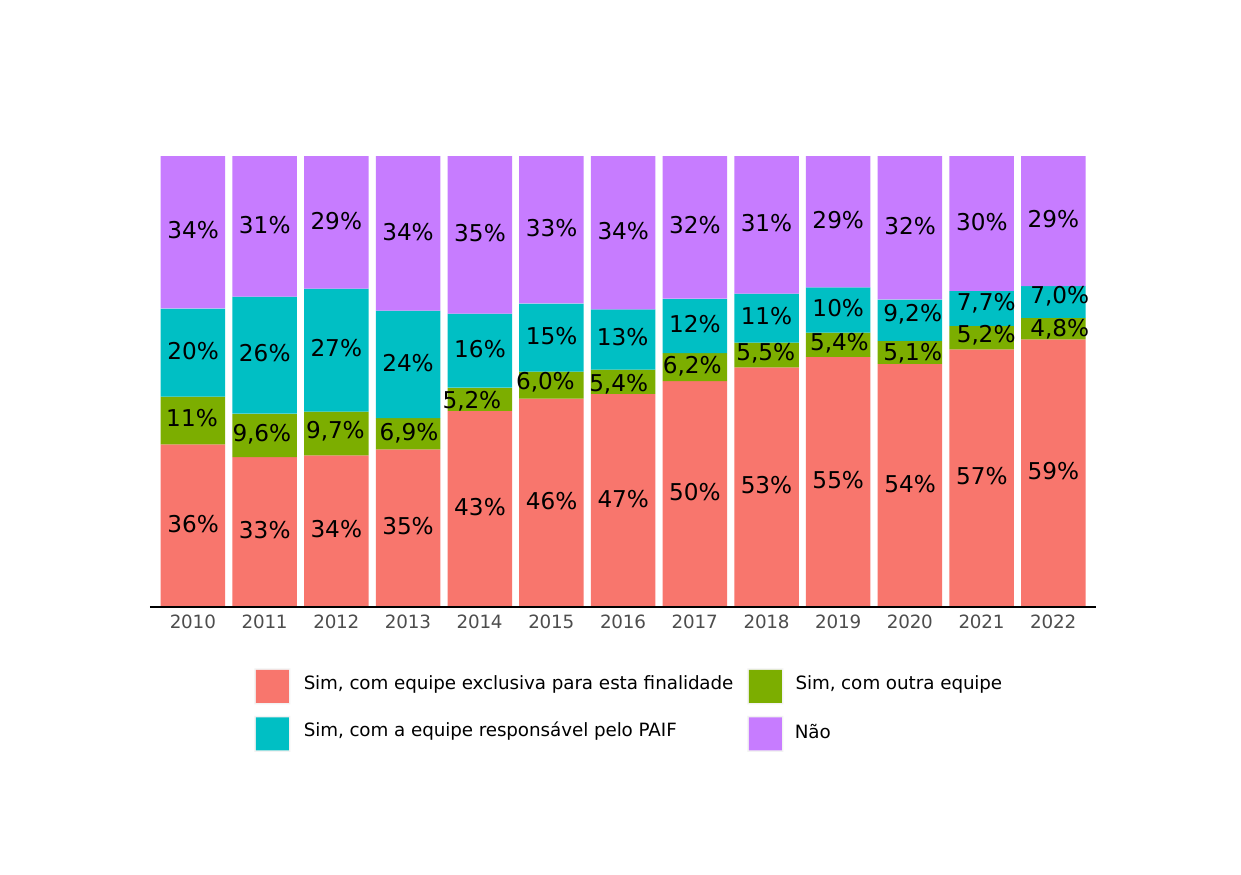

29%

29%
29%
30%
31%
31%
32%
32%
33%
34%
34%
34%
35%

7,0%

7,7%

10%

9,2%

11%

12%

4,8%

5,2%

15%
13%

5,4%

27%
16%

5,5%
20%
5,1%
26%

24%
6,2%

6,0%
5,4%

5,2%

11%

9,7%
6,9%
9,6%

59%
57%
55%
54%
53%
50%
47%
46%

43%
36%
35%
34%
33%

2010
2011
2012
2013
2014
2015
2016
2017
2018
2019
2020
2021
2022

Sim, com equipe exclusiva para esta finalidade
Sim, com outra equipe

Sim, com a equipe responsável pelo PAIF
Não